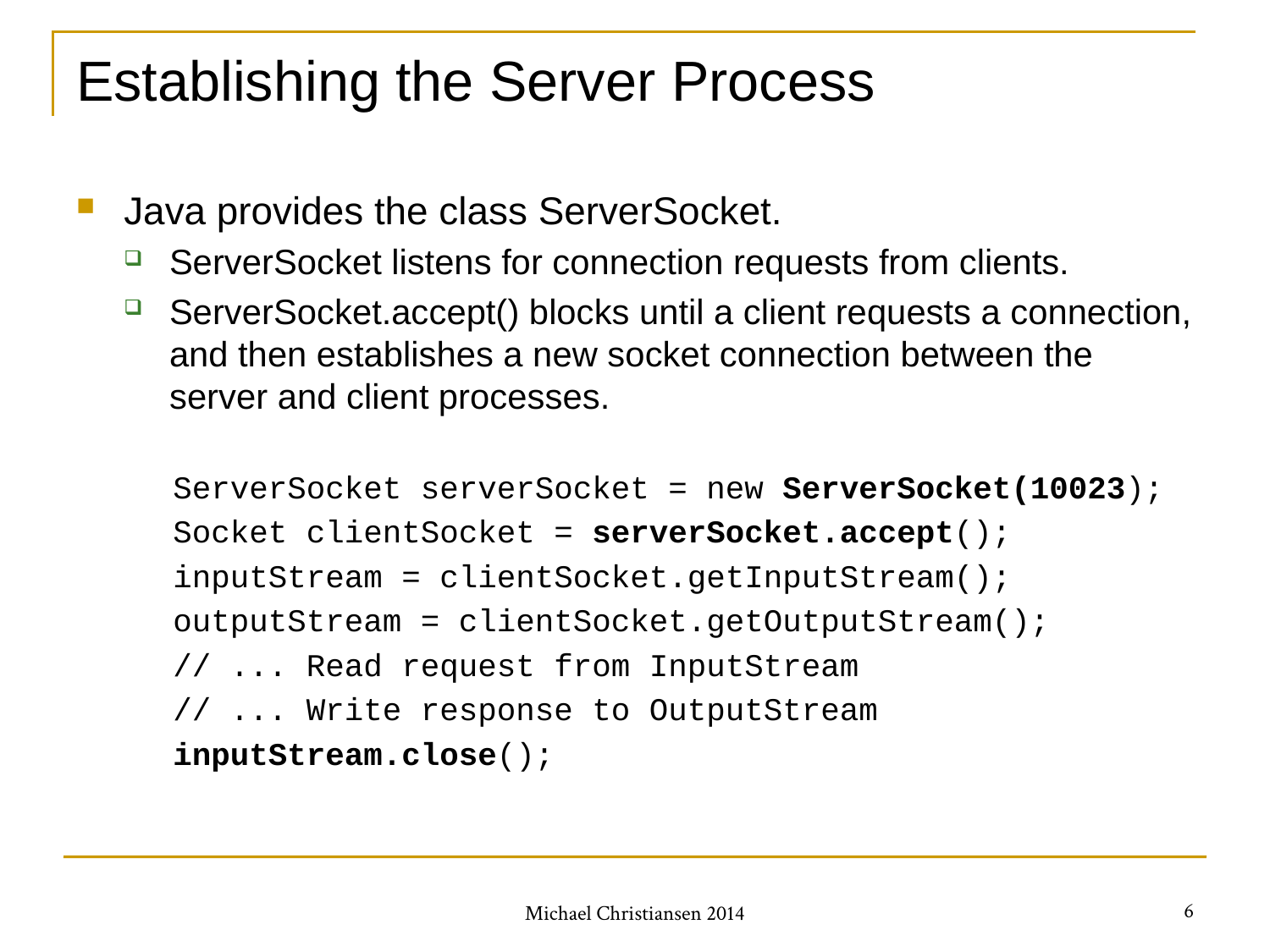

# Establishing the Server Process
Java provides the class ServerSocket.
ServerSocket listens for connection requests from clients.
ServerSocket.accept() blocks until a client requests a connection, and then establishes a new socket connection between the server and client processes.

ServerSocket serverSocket = new ServerSocket(10023);
Socket clientSocket = serverSocket.accept();
inputStream = clientSocket.getInputStream();
outputStream = clientSocket.getOutputStream();
// ... Read request from InputStream
// ... Write response to OutputStream
inputStream.close();

6
Michael Christiansen 2014